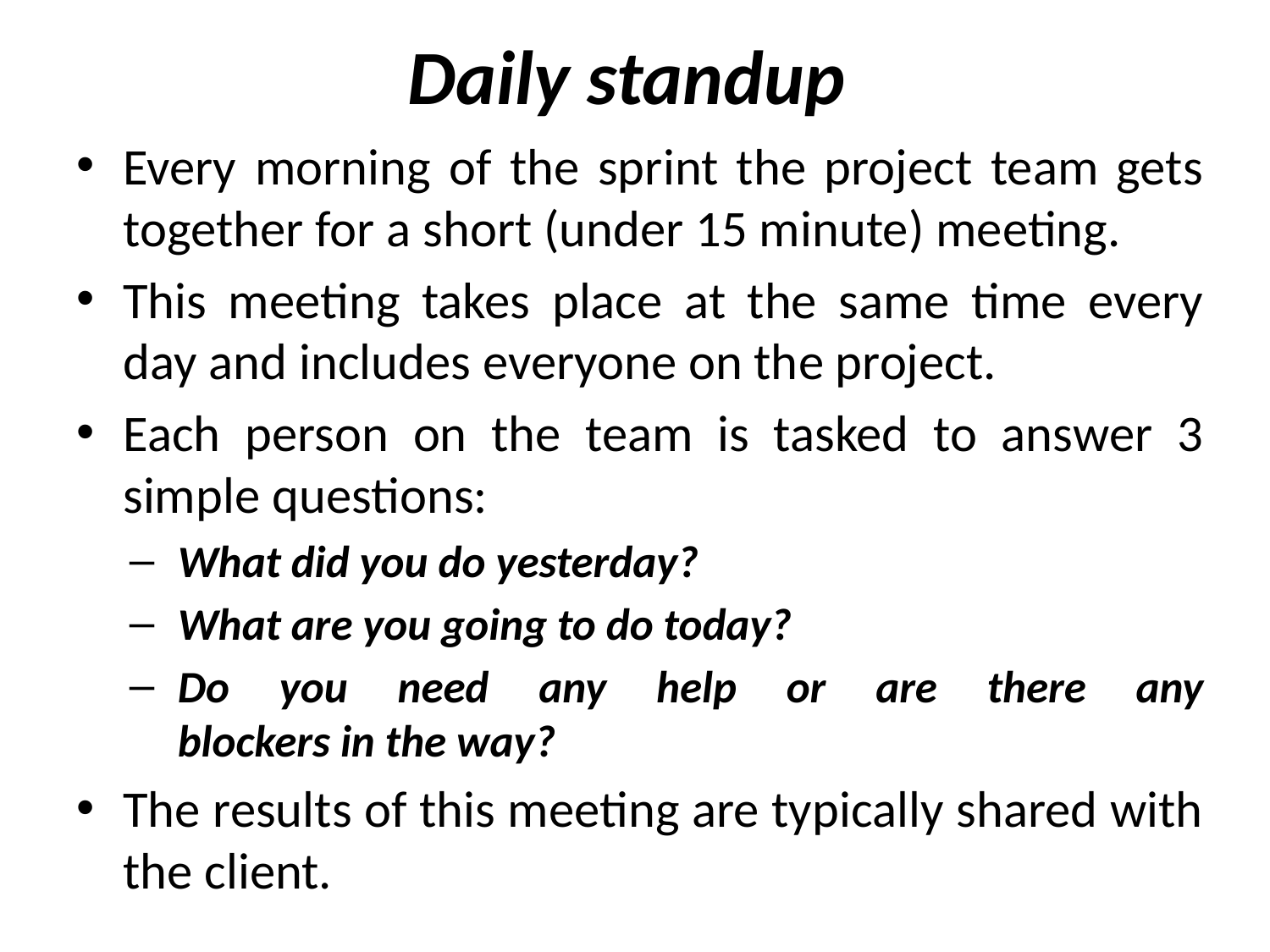

# Daily standup
Every morning of the sprint the project team gets together for a short (under 15 minute) meeting.
This meeting takes place at the same time every day and includes everyone on the project.
Each person on the team is tasked to answer 3 simple questions:
What did you do yesterday?
What are you going to do today?
Do you need any help or are there any
blockers in the way?
The results of this meeting are typically shared with the client.